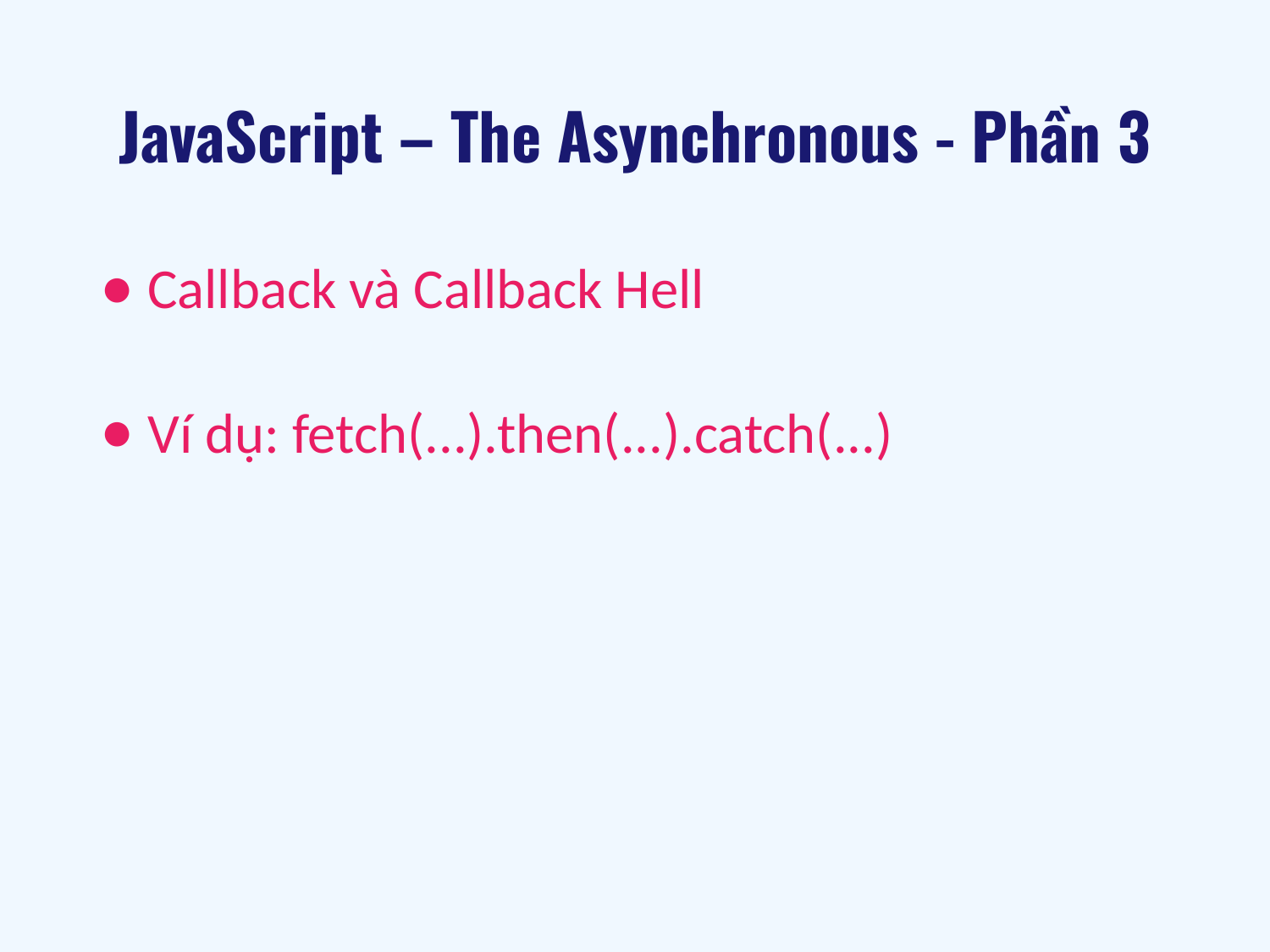

# JavaScript – The Asynchronous - Phần 3
Callback và Callback Hell

Ví dụ: fetch(...).then(...).catch(...)